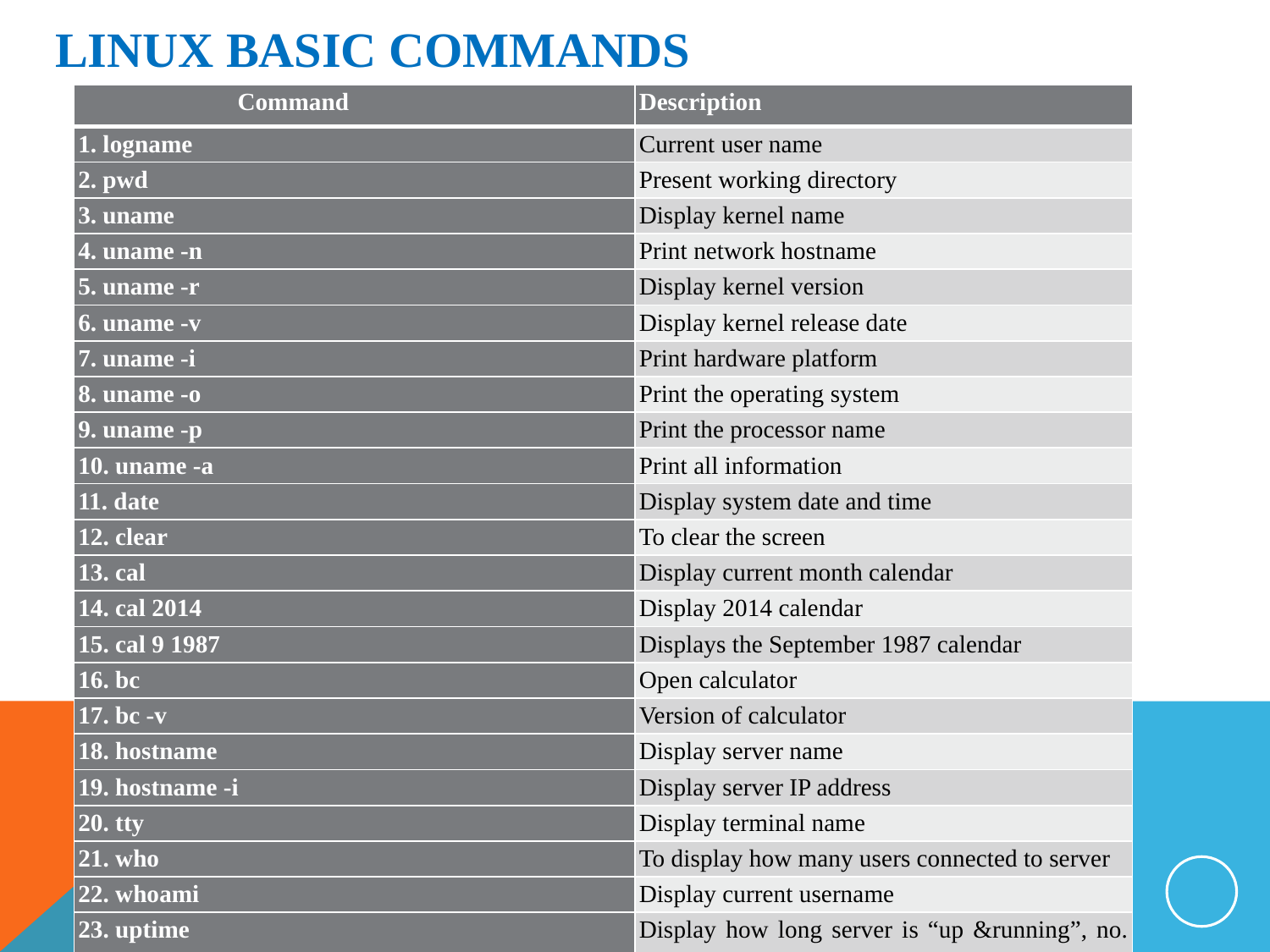

# LINUX BASIC COMMANDS
| Command | Description |
| --- | --- |
| 1. logname | Current user name |
| 2. pwd | Present working directory |
| 3. uname | Display kernel name |
| 4. uname -n | Print network hostname |
| 5. uname -r | Display kernel version |
| 6. uname -v | Display kernel release date |
| 7. uname -i | Print hardware platform |
| 8. uname -o | Print the operating system |
| 9. uname -p | Print the processor name |
| 10. uname -a | Print all information |
| 11. date | Display system date and time |
| 12. clear | To clear the screen |
| 13. cal | Display current month calendar |
| 14. cal 2014 | Display 2014 calendar |
| 15. cal 9 1987 | Displays the September 1987 calendar |
| 16. bc | Open calculator |
| 17. bc -v | Version of calculator |
| 18. hostname | Display server name |
| 19. hostname -i | Display server IP address |
| 20. tty | Display terminal name |
| 21. who | To display how many users connected to server |
| 22. whoami | Display current username |
| 23. uptime | Display how long server is “up &running”, no. Of users connected & avg load on the server. |
41